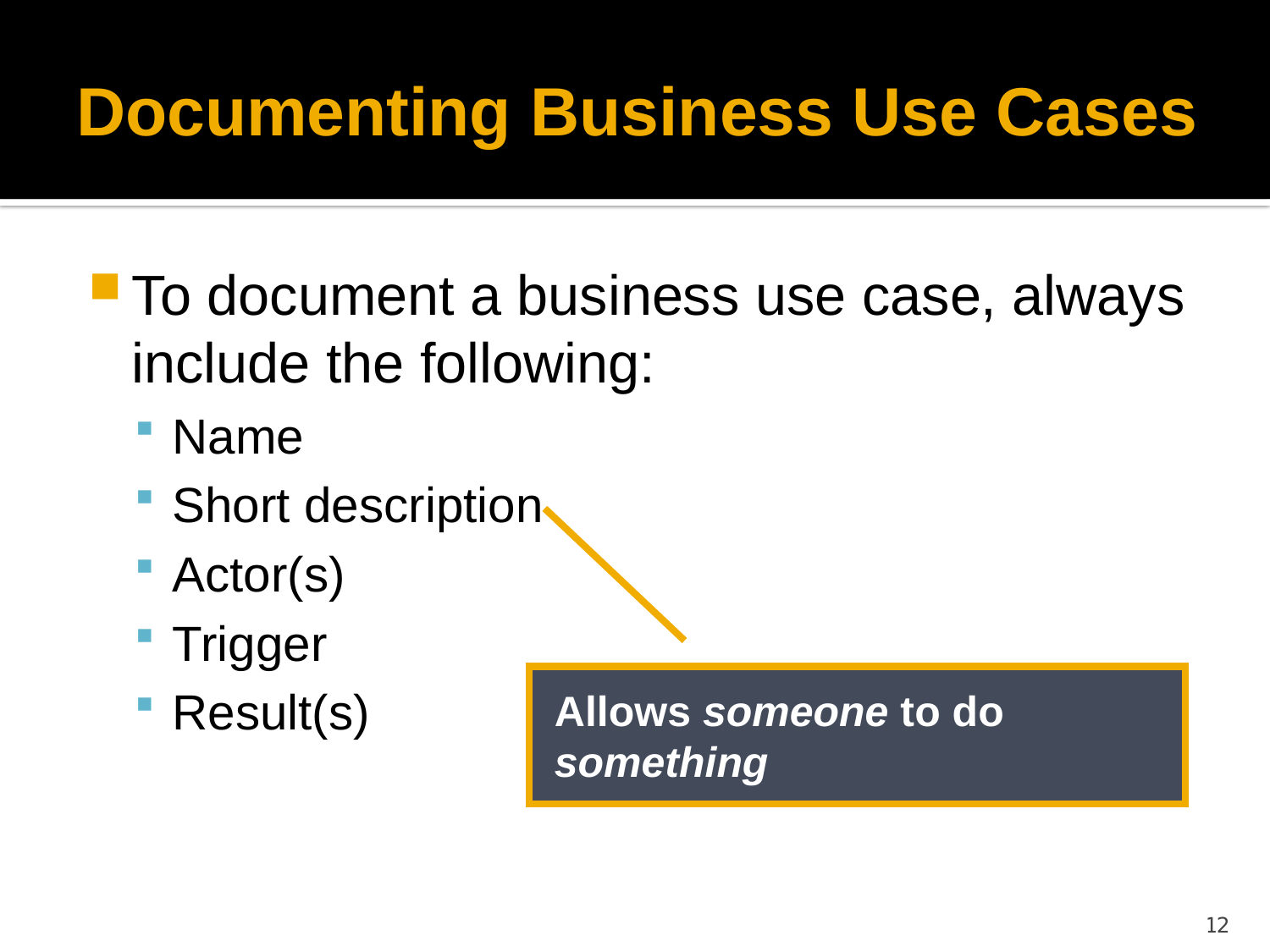

# Documenting Business Use Cases
To document a business use case, always include the following:
Name
Short description
Actor(s)
Trigger
Result(s)
Allows someone to do something
12